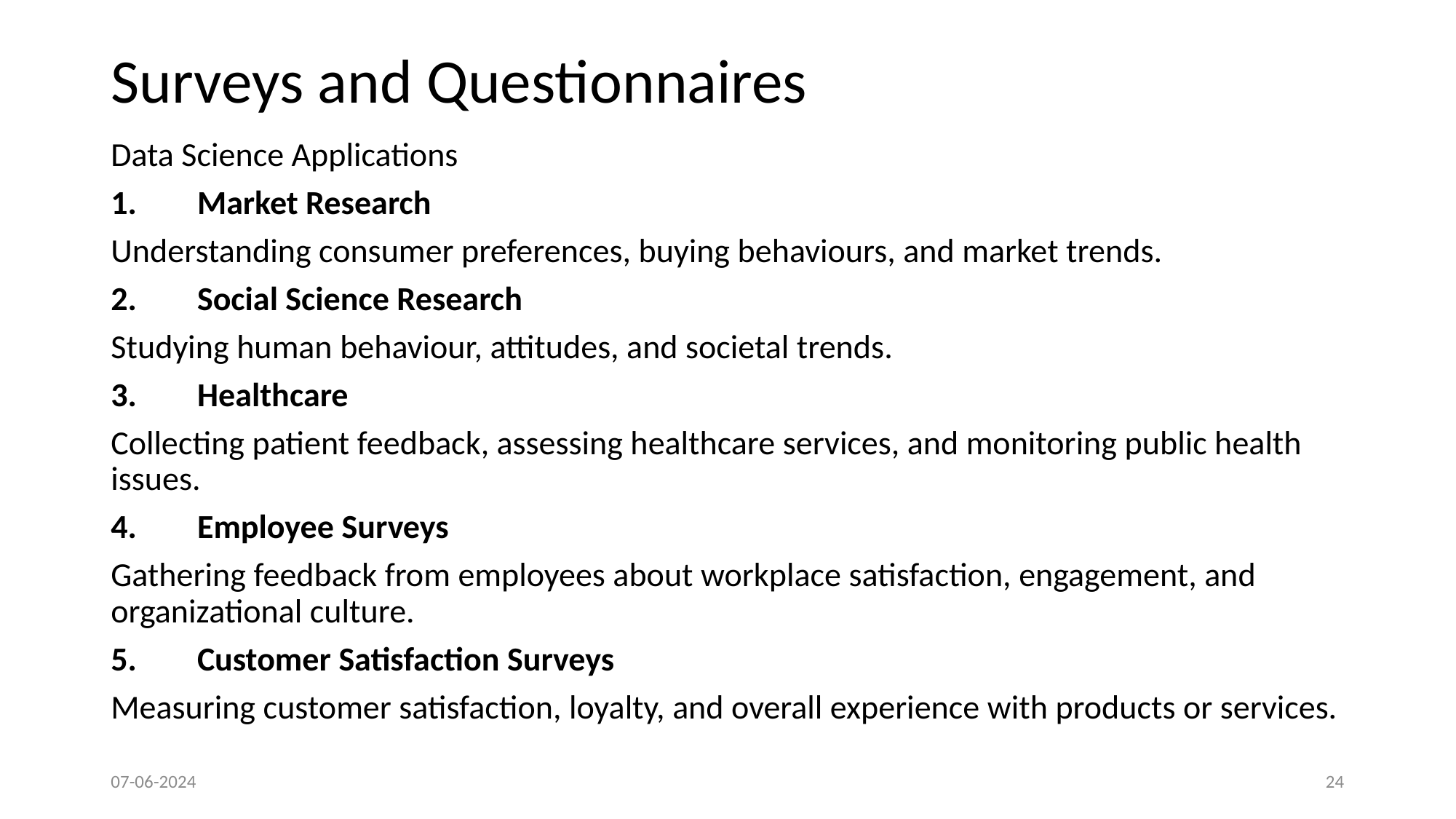

# Surveys and Questionnaires
Data Science Applications
1.	Market Research
Understanding consumer preferences, buying behaviours, and market trends.
2.	Social Science Research
Studying human behaviour, attitudes, and societal trends.
3.	Healthcare
Collecting patient feedback, assessing healthcare services, and monitoring public health issues.
4.	Employee Surveys
Gathering feedback from employees about workplace satisfaction, engagement, and organizational culture.
5.	Customer Satisfaction Surveys
Measuring customer satisfaction, loyalty, and overall experience with products or services.

07-06-2024
24